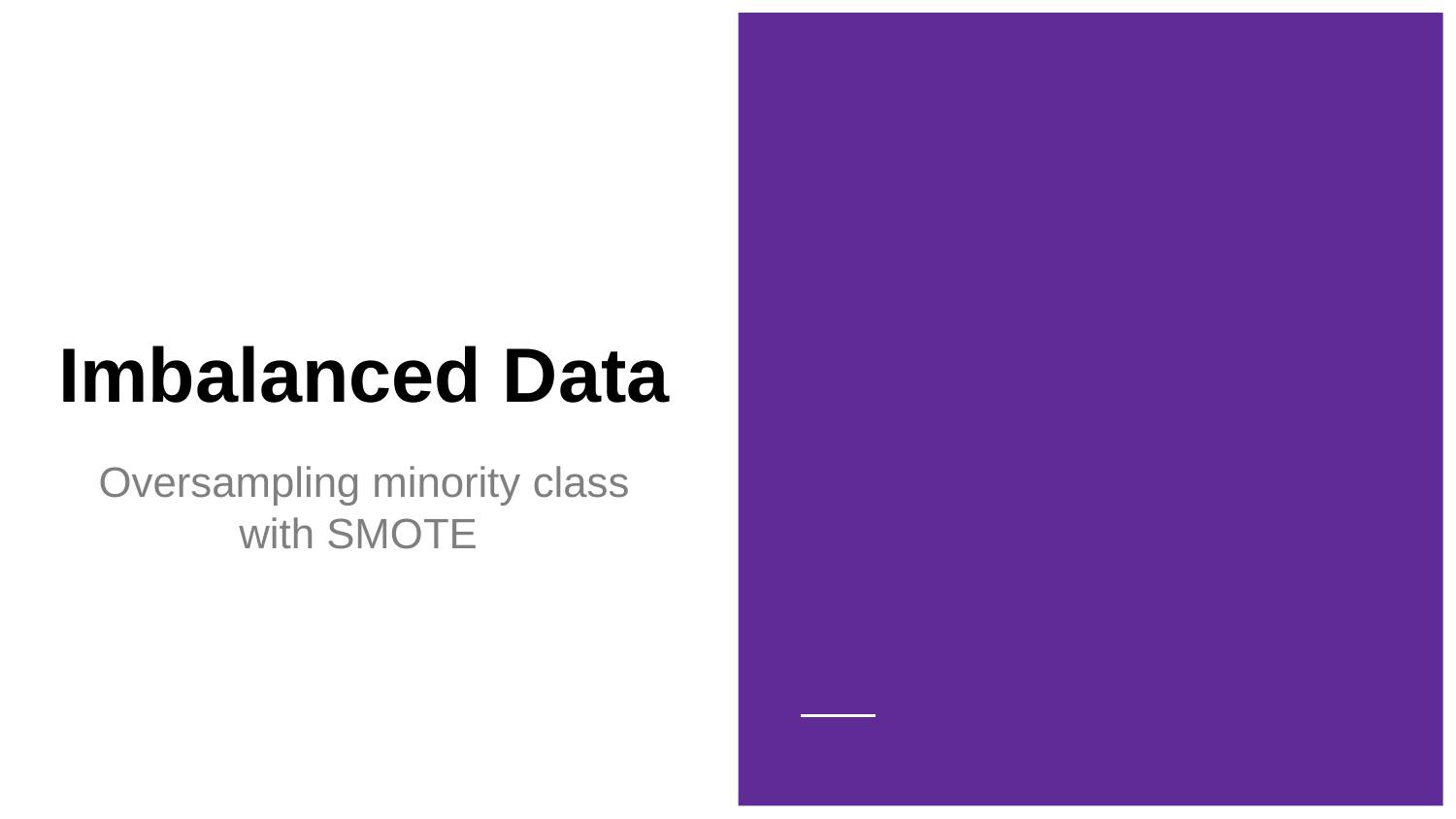

# Imbalanced Data
Oversampling minority class with SMOTE